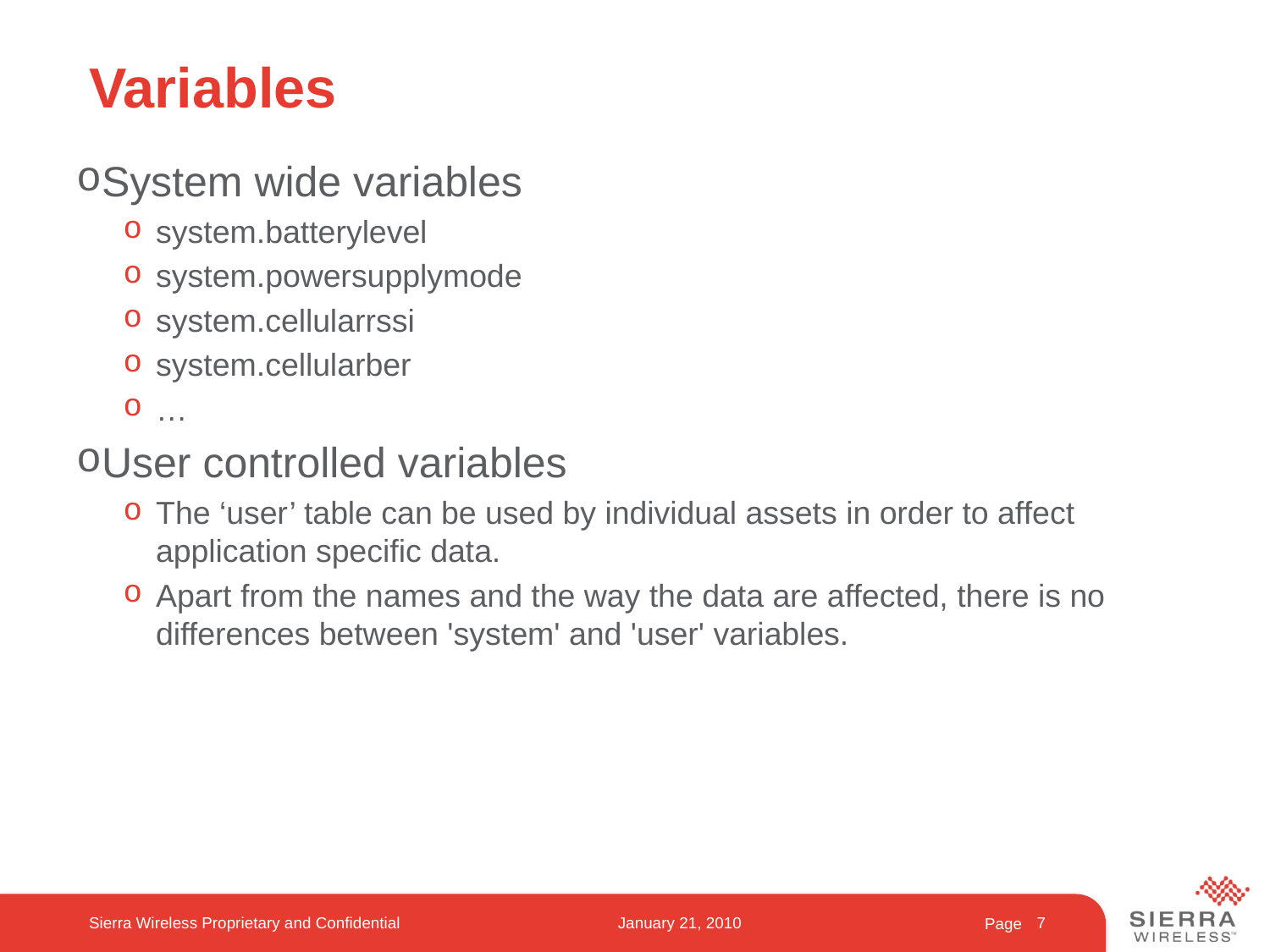

# Variables
System wide variables
system.batterylevel
system.powersupplymode
system.cellularrssi
system.cellularber
…
User controlled variables
The ‘user’ table can be used by individual assets in order to affect application specific data.
Apart from the names and the way the data are affected, there is no differences between 'system' and 'user' variables.
Sierra Wireless Proprietary and Confidential
January 21, 2010
7